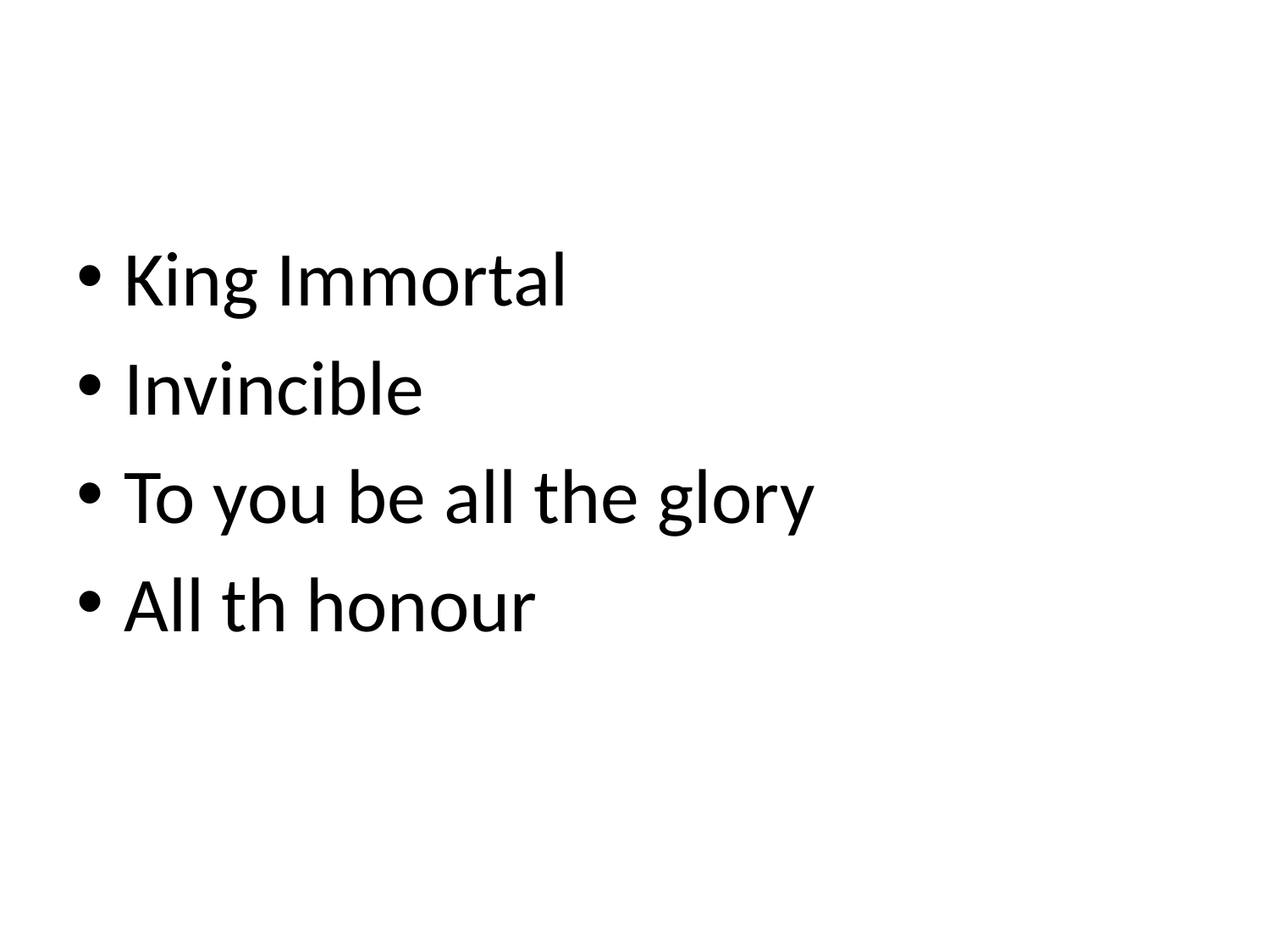

#
King Immortal
Invincible
To you be all the glory
All th honour